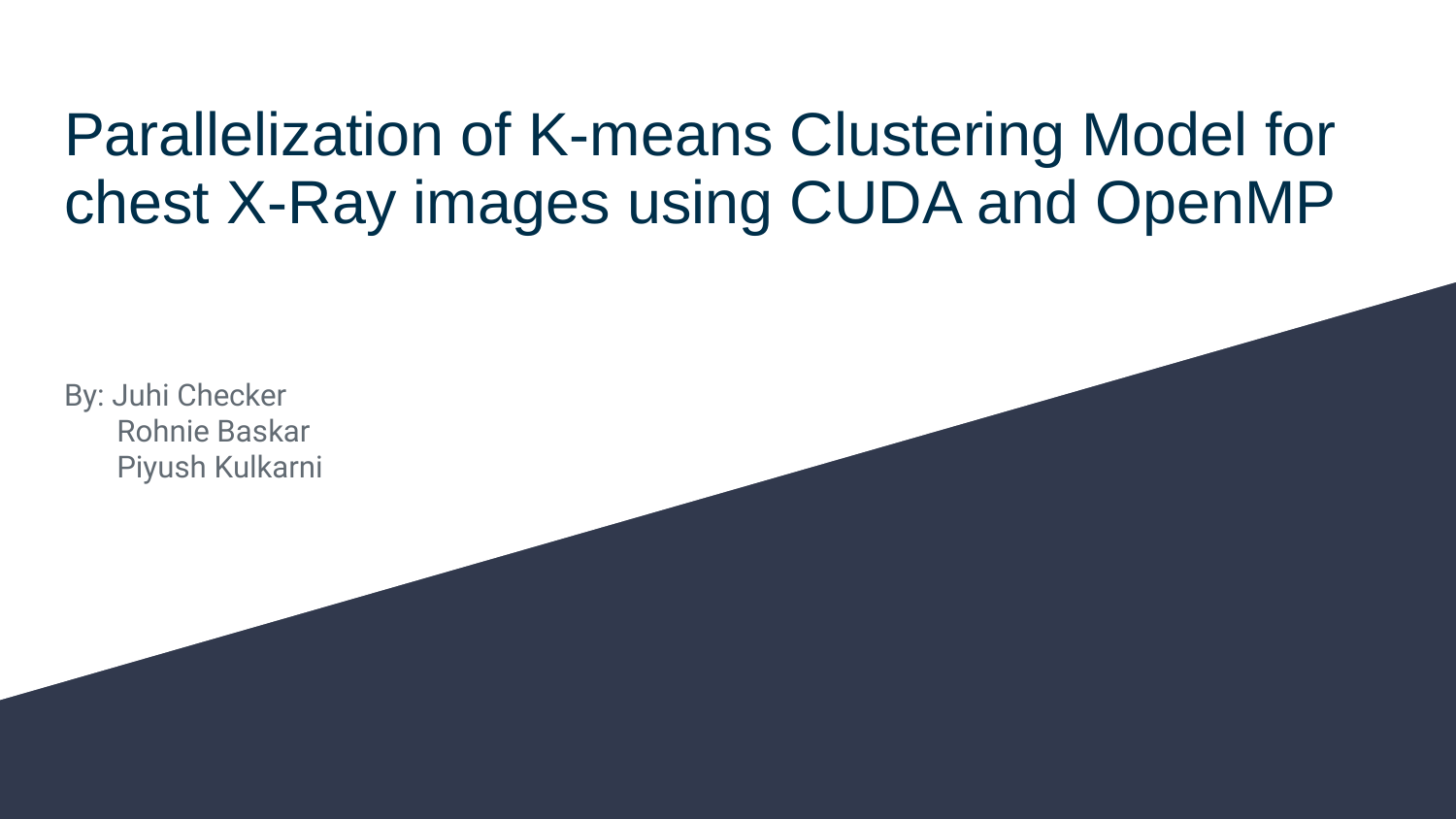

# Parallelization of K-means Clustering Model for chest X-Ray images using CUDA and OpenMP
By: Juhi Checker
       Rohnie Baskar
       Piyush Kulkarni